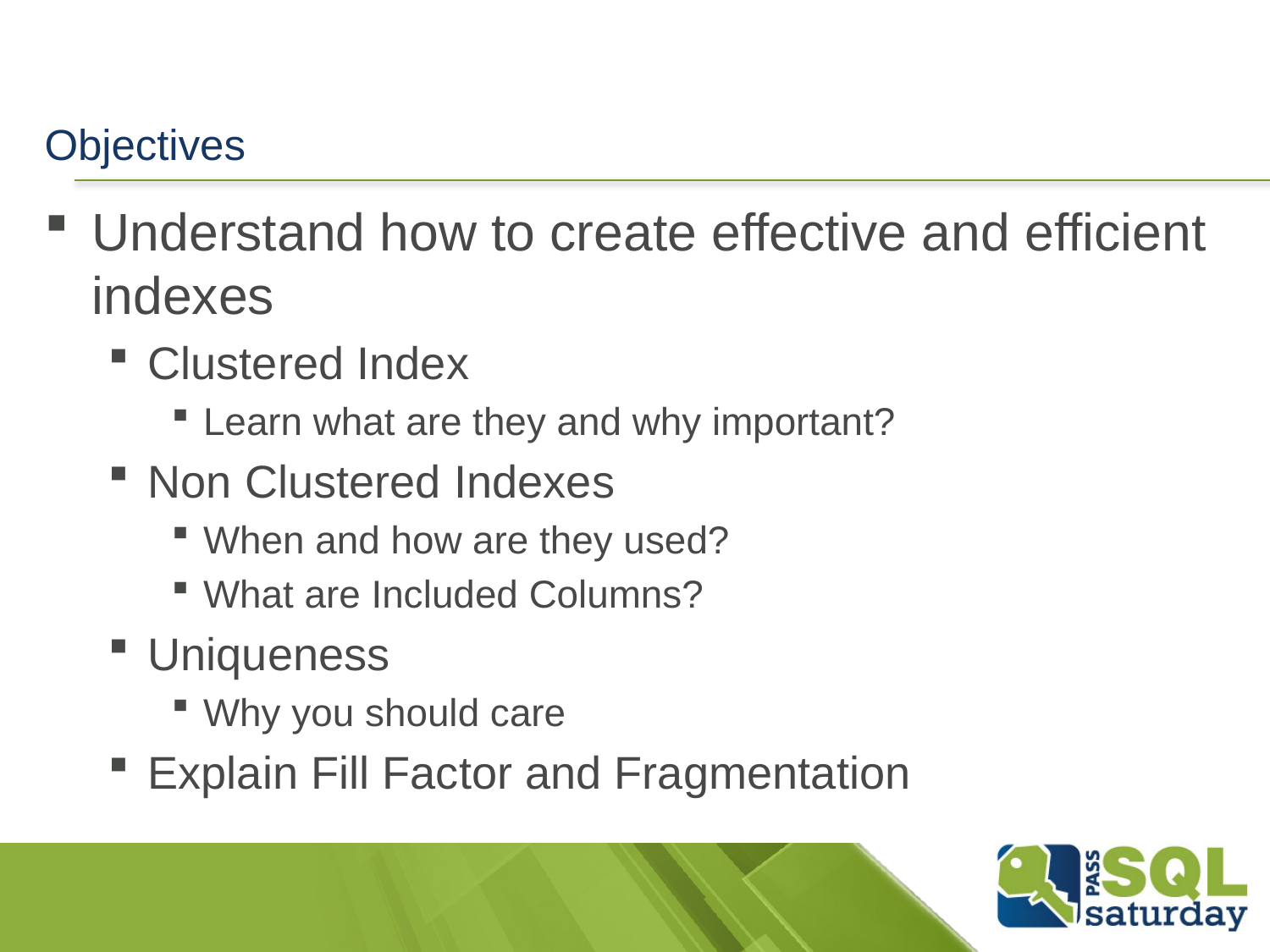

# Objectives
Understand how to create effective and efficient indexes
Clustered Index
Learn what are they and why important?
Non Clustered Indexes
When and how are they used?
What are Included Columns?
Uniqueness
Why you should care
Explain Fill Factor and Fragmentation